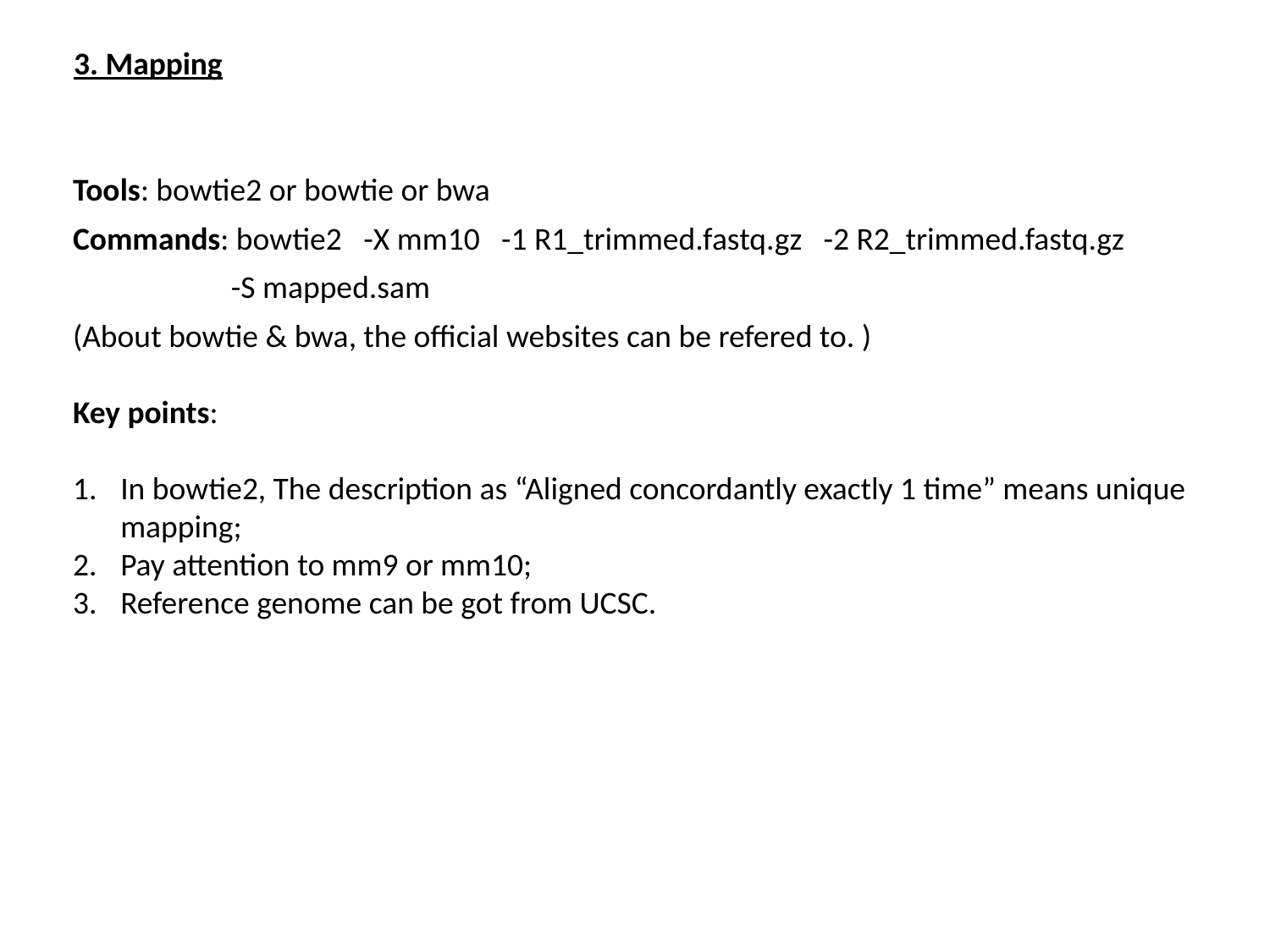

3. Mapping
Tools: bowtie2 or bowtie or bwa
Commands: bowtie2   -X mm10   -1 R1_trimmed.fastq.gz   -2 R2_trimmed.fastq.gz
                      -S mapped.sam
(About bowtie & bwa, the official websites can be refered to. )

Key points:

In bowtie2, The description as “Aligned concordantly exactly 1 time” means unique mapping;
Pay attention to mm9 or mm10;
Reference genome can be got from UCSC.